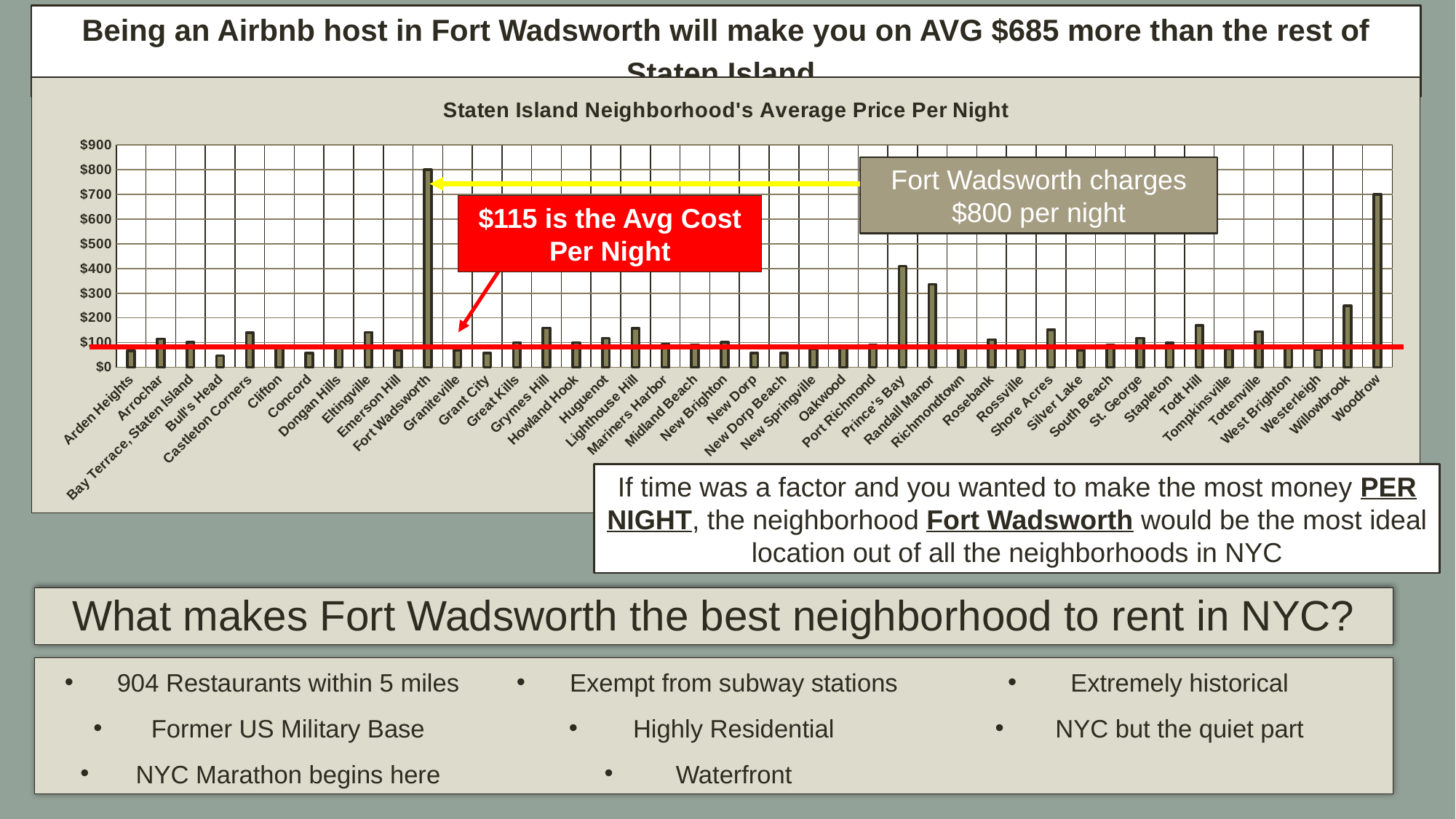

Being an Airbnb host in Fort Wadsworth will make you on AVG $685 more than the rest of Staten Island.

### Chart: Staten Island Neighborhood's Average Price Per Night

| Category | Total |
|---|---|
| Arden Heights | 67.25 |
| Arrochar | 115.0 |
| Bay Terrace, Staten Island | 102.5 |
| Bull's Head | 47.333333333333336 |
| Castleton Corners | 139.75 |
| Clifton | 84.93333333333334 |
| Concord | 58.19230769230769 |
| Dongan Hills | 79.42857142857143 |
| Eltingville | 141.66666666666666 |
| Emerson Hill | 68.2 |
| Fort Wadsworth | 800.0 |
| Graniteville | 68.66666666666667 |
| Grant City | 57.666666666666664 |
| Great Kills | 100.6 |
| Grymes Hill | 159.14285714285714 |
| Howland Hook | 100.0 |
| Huguenot | 118.33333333333333 |
| Lighthouse Hill | 157.5 |
| Mariners Harbor | 94.625 |
| Midland Beach | 91.83333333333333 |
| New Brighton | 101.8 |
| New Dorp | 57.0 |
| New Dorp Beach | 57.4 |
| New Springville | 76.0 |
| Oakwood | 81.2 |
| Port Richmond | 90.11111111111111 |
| Prince's Bay | 409.5 |
| Randall Manor | 336.0 |
| Richmondtown | 78.0 |
| Rosebank | 111.85714285714286 |
| Rossville | 75.0 |
| Shore Acres | 152.71428571428572 |
| Silver Lake | 70.0 |
| South Beach | 89.25 |
| St. George | 118.14583333333333 |
| Stapleton | 98.96296296296296 |
| Todt Hill | 169.0 |
| Tompkinsville | 76.19047619047619 |
| Tottenville | 144.85714285714286 |
| West Brighton | 80.55555555555556 |
| Westerleigh | 71.5 |
| Willowbrook | 249.0 |
| Woodrow | 700.0 |
Fort Wadsworth charges $800 per night
$115 is the Avg Cost Per Night
If time was a factor and you wanted to make the most money PER NIGHT, the neighborhood Fort Wadsworth would be the most ideal location out of all the neighborhoods in NYC
What makes Fort Wadsworth the best neighborhood to rent in NYC?
904 Restaurants within 5 miles
Former US Military Base
NYC Marathon begins here
Exempt from subway stations
Highly Residential
Waterfront
Extremely historical
NYC but the quiet part